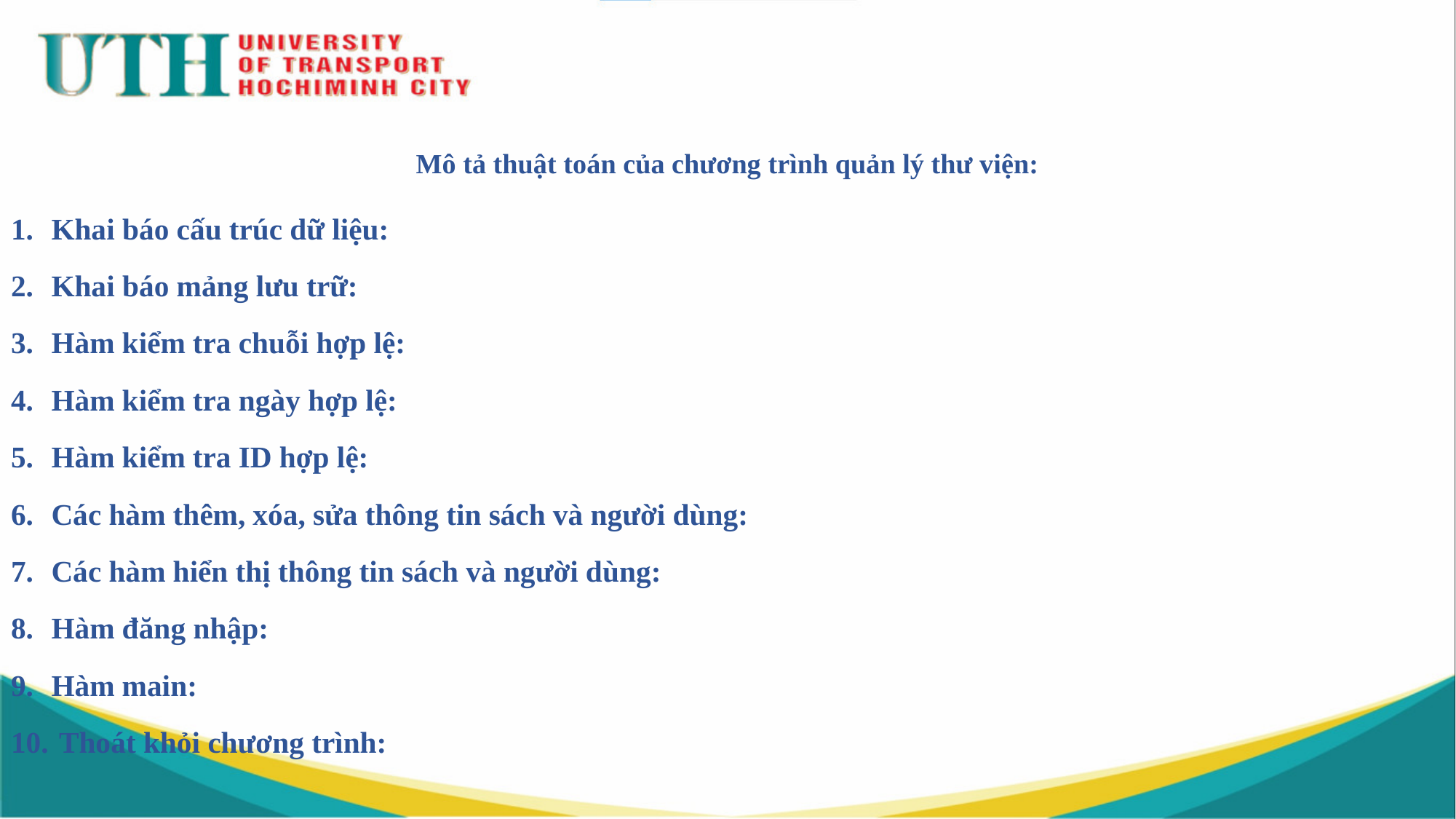

# Mô tả thuật toán của chương trình quản lý thư viện:
Khai báo cấu trúc dữ liệu:
Khai báo mảng lưu trữ:
Hàm kiểm tra chuỗi hợp lệ:
Hàm kiểm tra ngày hợp lệ:
Hàm kiểm tra ID hợp lệ:
Các hàm thêm, xóa, sửa thông tin sách và người dùng:
Các hàm hiển thị thông tin sách và người dùng:
Hàm đăng nhập:
Hàm main:
 Thoát khỏi chương trình: